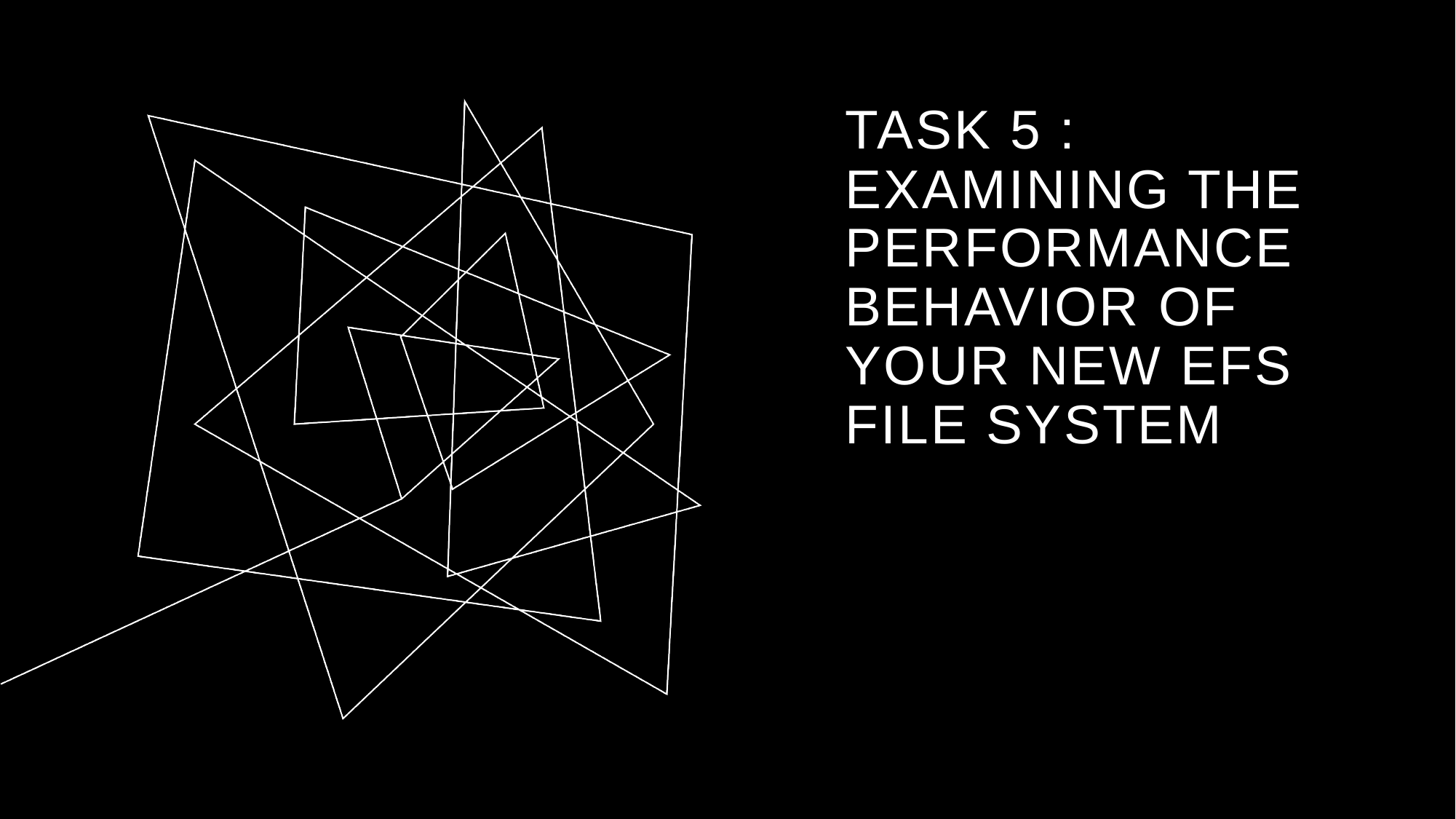

# Task 5 : Examining the performance behavior of your new EFS file system